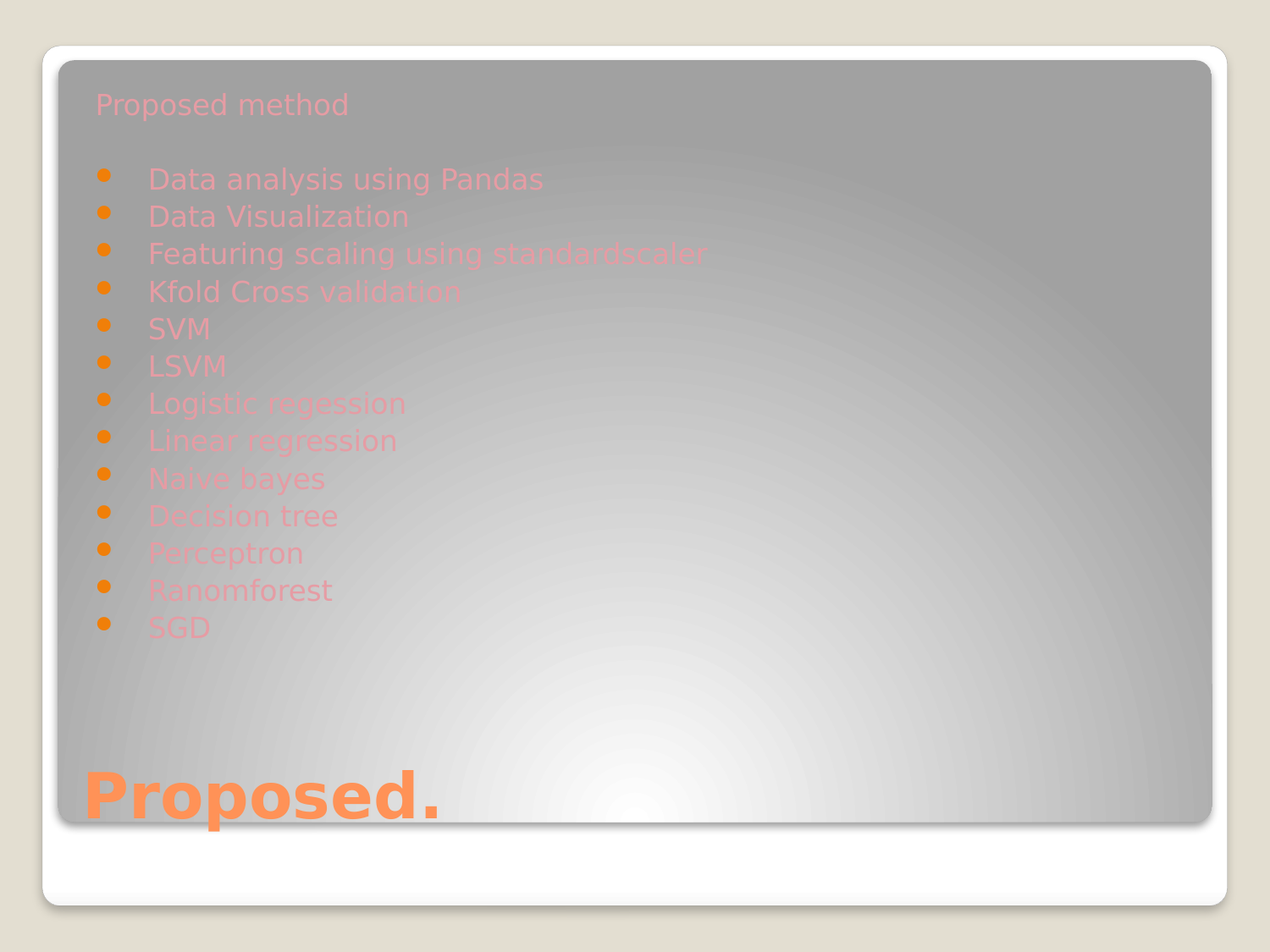

Proposed method

 Data analysis using Pandas
 Data Visualization
 Featuring scaling using standardscaler
 Kfold Cross validation
 SVM
 LSVM
 Logistic regession
 Linear regression
 Naive bayes
 Decision tree
 Perceptron
 Ranomforest
 SGD
# Proposed.